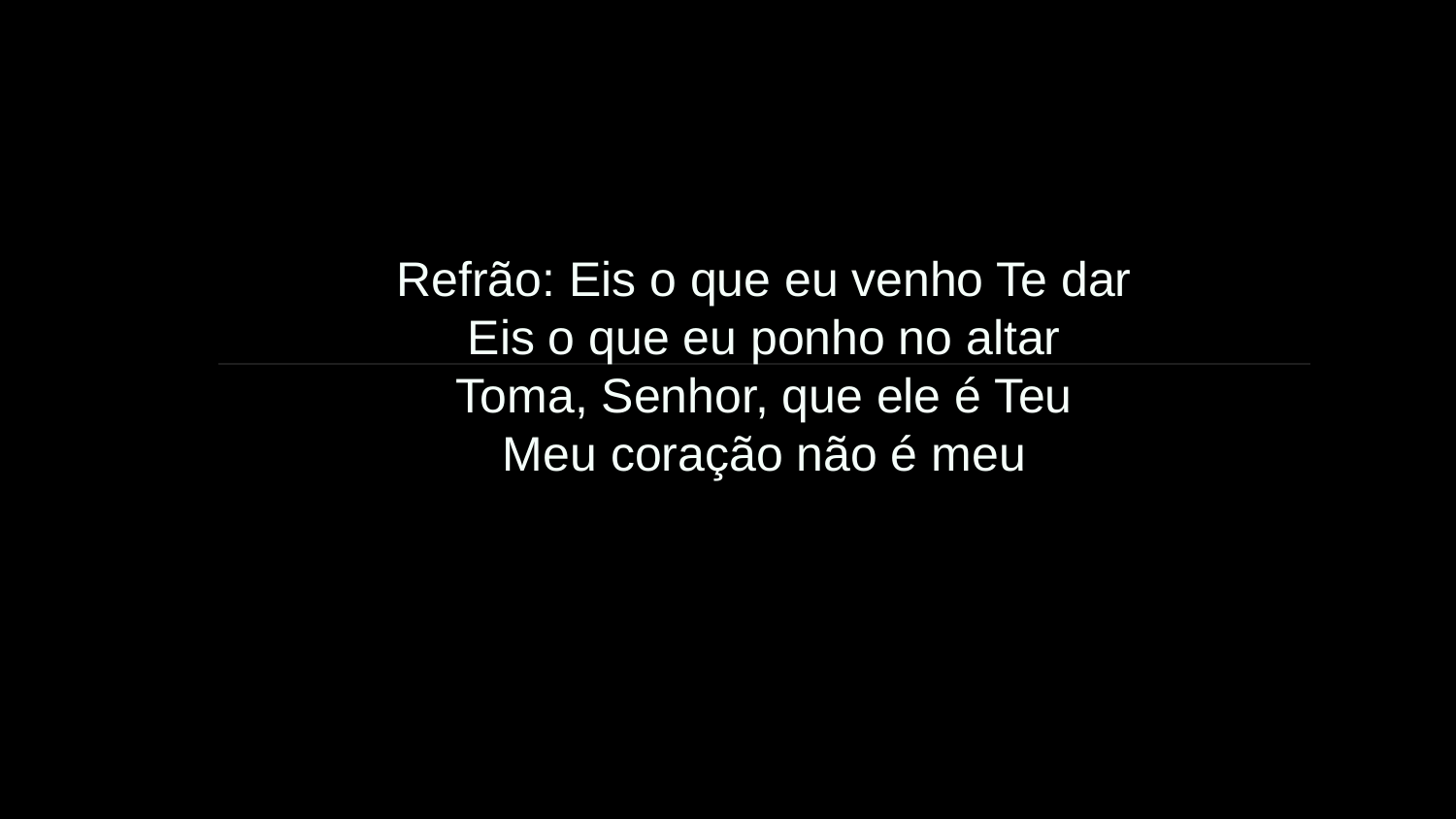

Refrão: Eis o que eu venho Te dar
Eis o que eu ponho no altar
Toma, Senhor, que ele é Teu
Meu coração não é meu